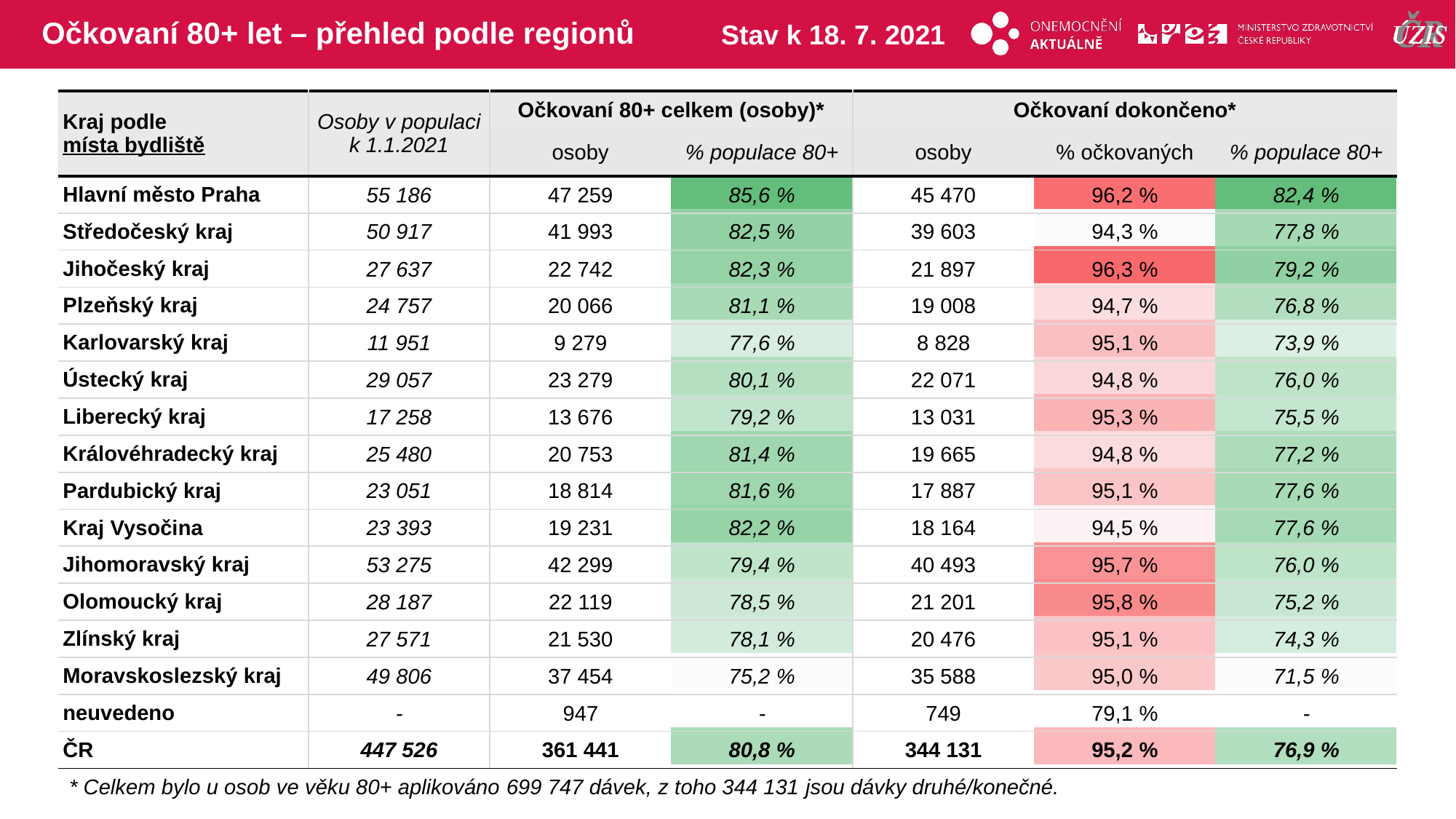

# Očkovaní 80+ let – přehled podle regionů
Stav k 18. 7. 2021
| Kraj podle místa bydliště | Osoby v populaci k 1.1.2021 | Očkovaní 80+ celkem (osoby)\* |  | Očkovaní dokončeno\* |  |  |
| --- | --- | --- | --- | --- | --- | --- |
|  |  | osoby | % populace 80+ | osoby | % očkovaných | % populace 80+ |
| Hlavní město Praha | 55 186 | 47 259 | 85,6 % | 45 470 | 96,2 % | 82,4 % |
| Středočeský kraj | 50 917 | 41 993 | 82,5 % | 39 603 | 94,3 % | 77,8 % |
| Jihočeský kraj | 27 637 | 22 742 | 82,3 % | 21 897 | 96,3 % | 79,2 % |
| Plzeňský kraj | 24 757 | 20 066 | 81,1 % | 19 008 | 94,7 % | 76,8 % |
| Karlovarský kraj | 11 951 | 9 279 | 77,6 % | 8 828 | 95,1 % | 73,9 % |
| Ústecký kraj | 29 057 | 23 279 | 80,1 % | 22 071 | 94,8 % | 76,0 % |
| Liberecký kraj | 17 258 | 13 676 | 79,2 % | 13 031 | 95,3 % | 75,5 % |
| Královéhradecký kraj | 25 480 | 20 753 | 81,4 % | 19 665 | 94,8 % | 77,2 % |
| Pardubický kraj | 23 051 | 18 814 | 81,6 % | 17 887 | 95,1 % | 77,6 % |
| Kraj Vysočina | 23 393 | 19 231 | 82,2 % | 18 164 | 94,5 % | 77,6 % |
| Jihomoravský kraj | 53 275 | 42 299 | 79,4 % | 40 493 | 95,7 % | 76,0 % |
| Olomoucký kraj | 28 187 | 22 119 | 78,5 % | 21 201 | 95,8 % | 75,2 % |
| Zlínský kraj | 27 571 | 21 530 | 78,1 % | 20 476 | 95,1 % | 74,3 % |
| Moravskoslezský kraj | 49 806 | 37 454 | 75,2 % | 35 588 | 95,0 % | 71,5 % |
| neuvedeno | - | 947 | - | 749 | 79,1 % | - |
| ČR | 447 526 | 361 441 | 80,8 % | 344 131 | 95,2 % | 76,9 % |
|  |  |  |  |  |  |
| --- | --- | --- | --- | --- | --- |
|  |  |  |  |  |  |
|  |  |  |  |  |  |
|  |  |  |  |  |  |
|  |  |  |  |  |  |
|  |  |  |  |  |  |
|  |  |  |  |  |  |
|  |  |  |  |  |  |
|  |  |  |  |  |  |
|  |  |  |  |  |  |
|  |  |  |  |  |  |
|  |  |  |  |  |  |
|  |  |  |  |  |  |
|  |  |  |  |  |  |
|  |  |  |  |  |  |
|  |  |  |  |  |  |
* Celkem bylo u osob ve věku 80+ aplikováno 699 747 dávek, z toho 344 131 jsou dávky druhé/konečné.